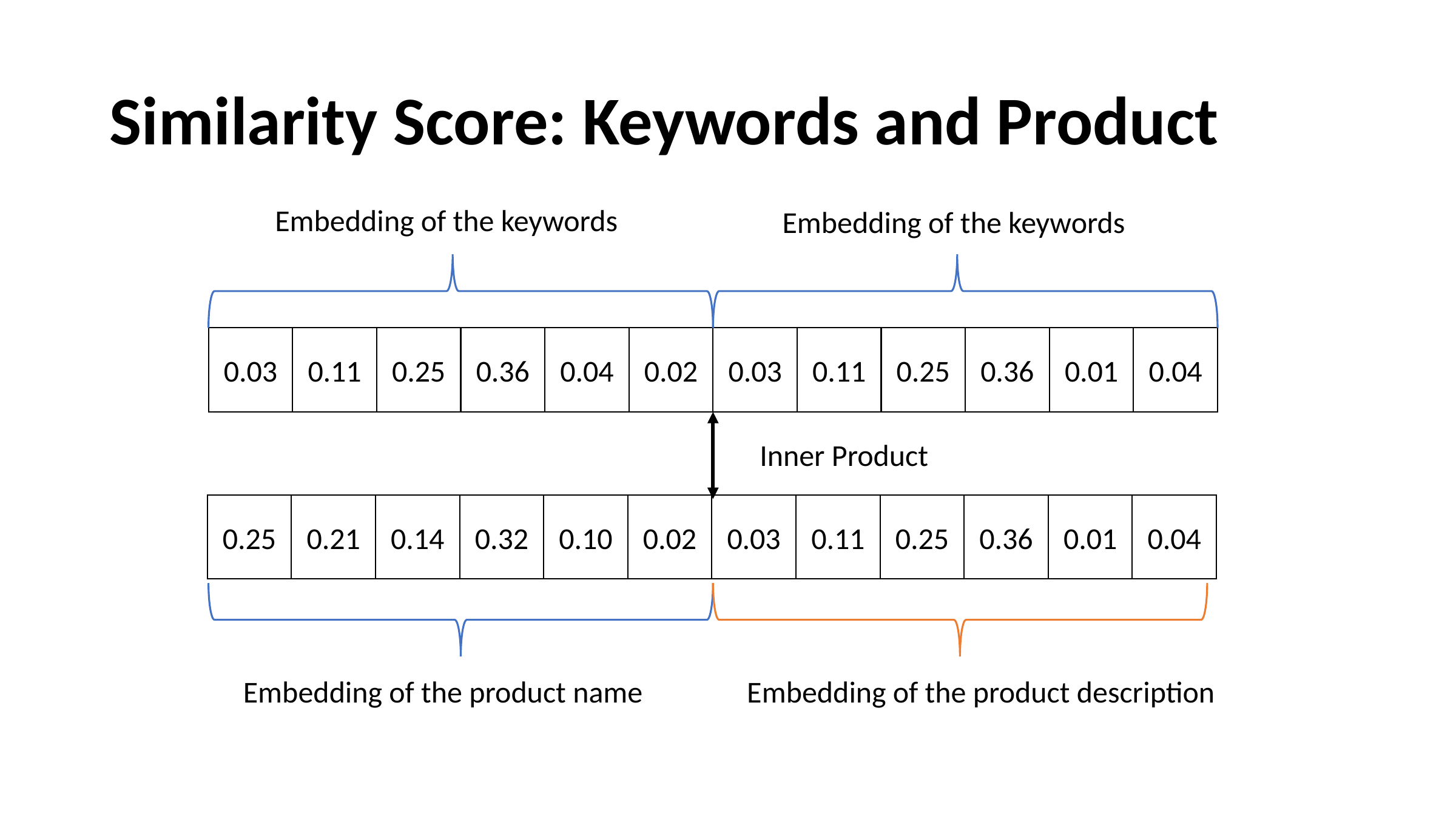

# Similarity Score: Keywords and Product
Embedding of the keywords
Embedding of the keywords
0.03
0.11
0.25
0.36
0.04
0.02
0.03
0.11
0.25
0.36
0.01
0.04

Inner Product
0.25
0.21
0.14
0.32
0.10
0.02
0.03
0.11
0.25
0.36
0.01
0.04
Embedding of the product name
Embedding of the product description